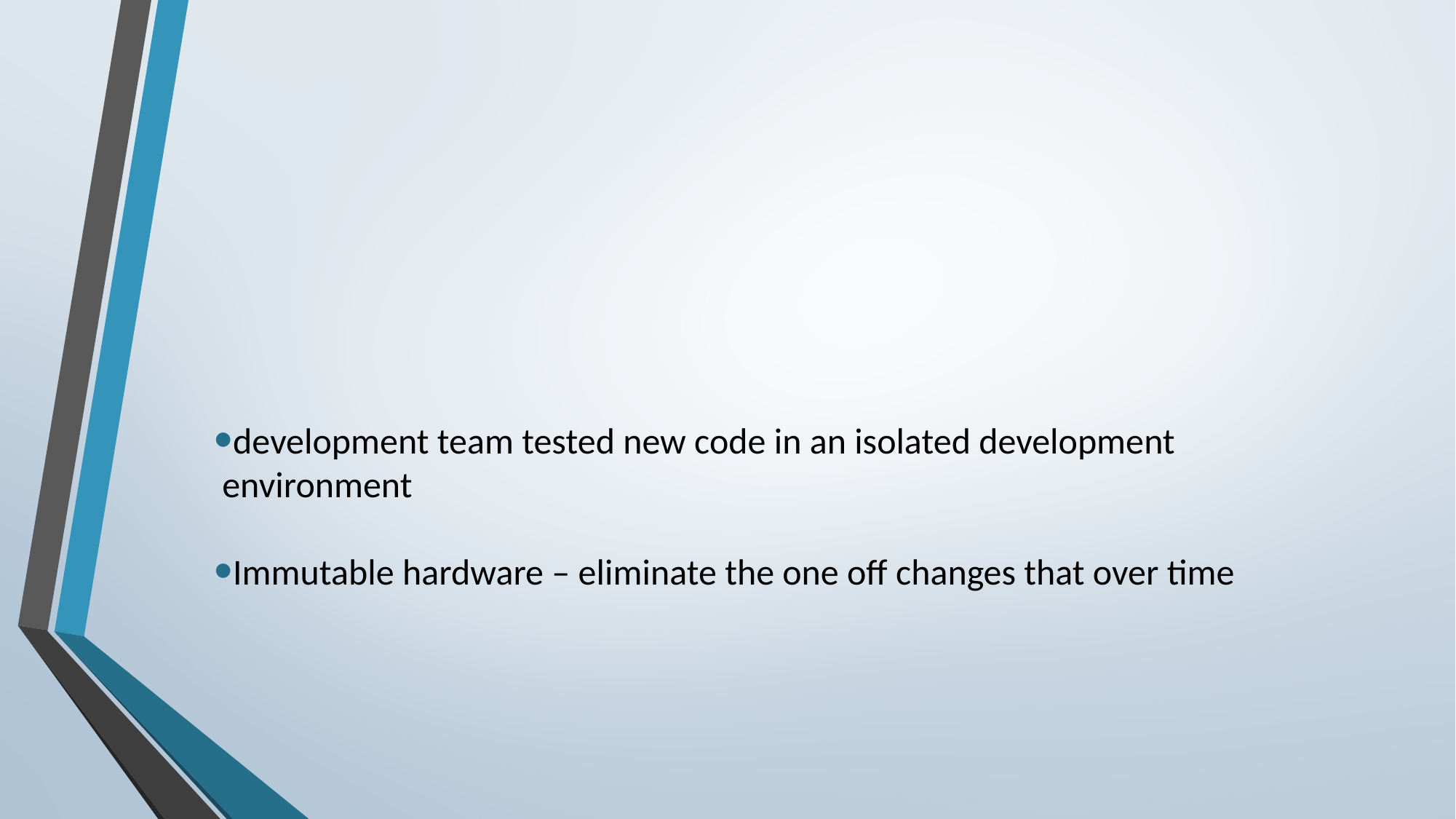

#
development team tested new code in an isolated development environment

Immutable hardware – eliminate the one off changes that over time